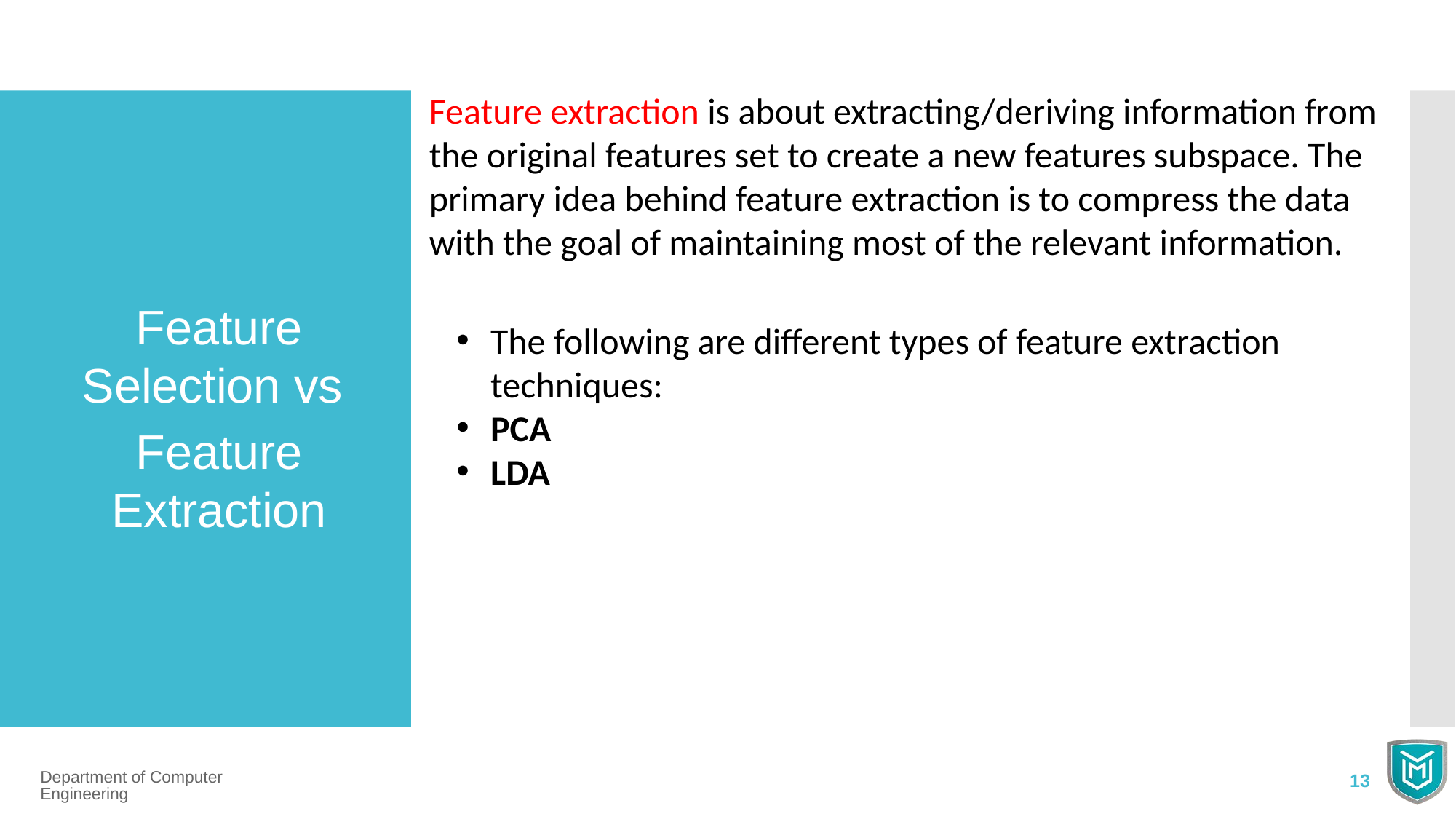

Feature extraction is about extracting/deriving information from the original features set to create a new features subspace. The primary idea behind feature extraction is to compress the data with the goal of maintaining most of the relevant information.
Feature Selection vs
Feature Extraction
The following are different types of feature extraction techniques:
PCA
LDA
Department of Computer Engineering
13